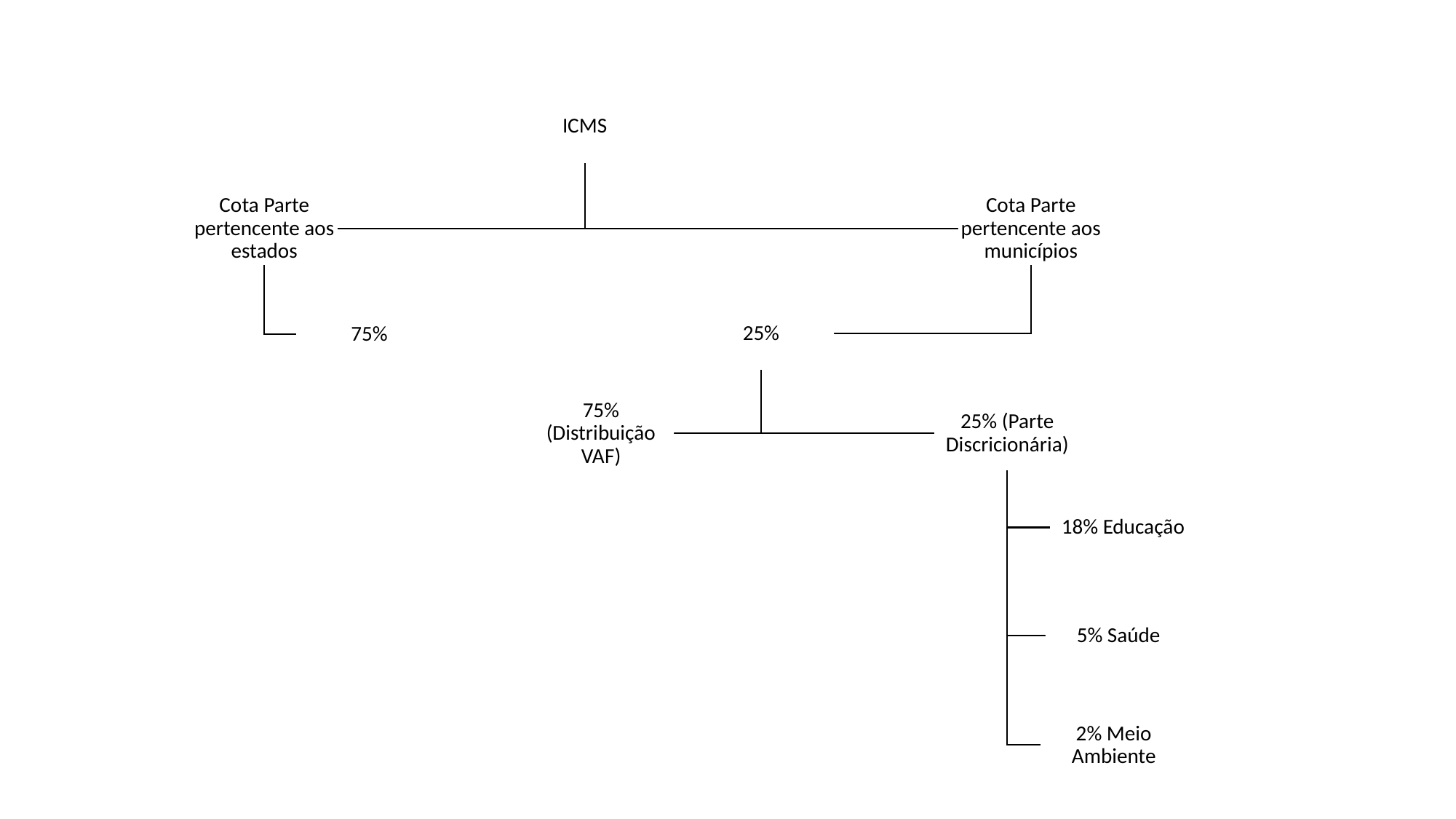

ICMS
Cota Parte pertencente aos estados
75%
Cota Parte pertencente aos municípios
25%
75% (Distribuição VAF)
25% (Parte Discricionária)
18% Educação
5% Saúde
2% Meio Ambiente